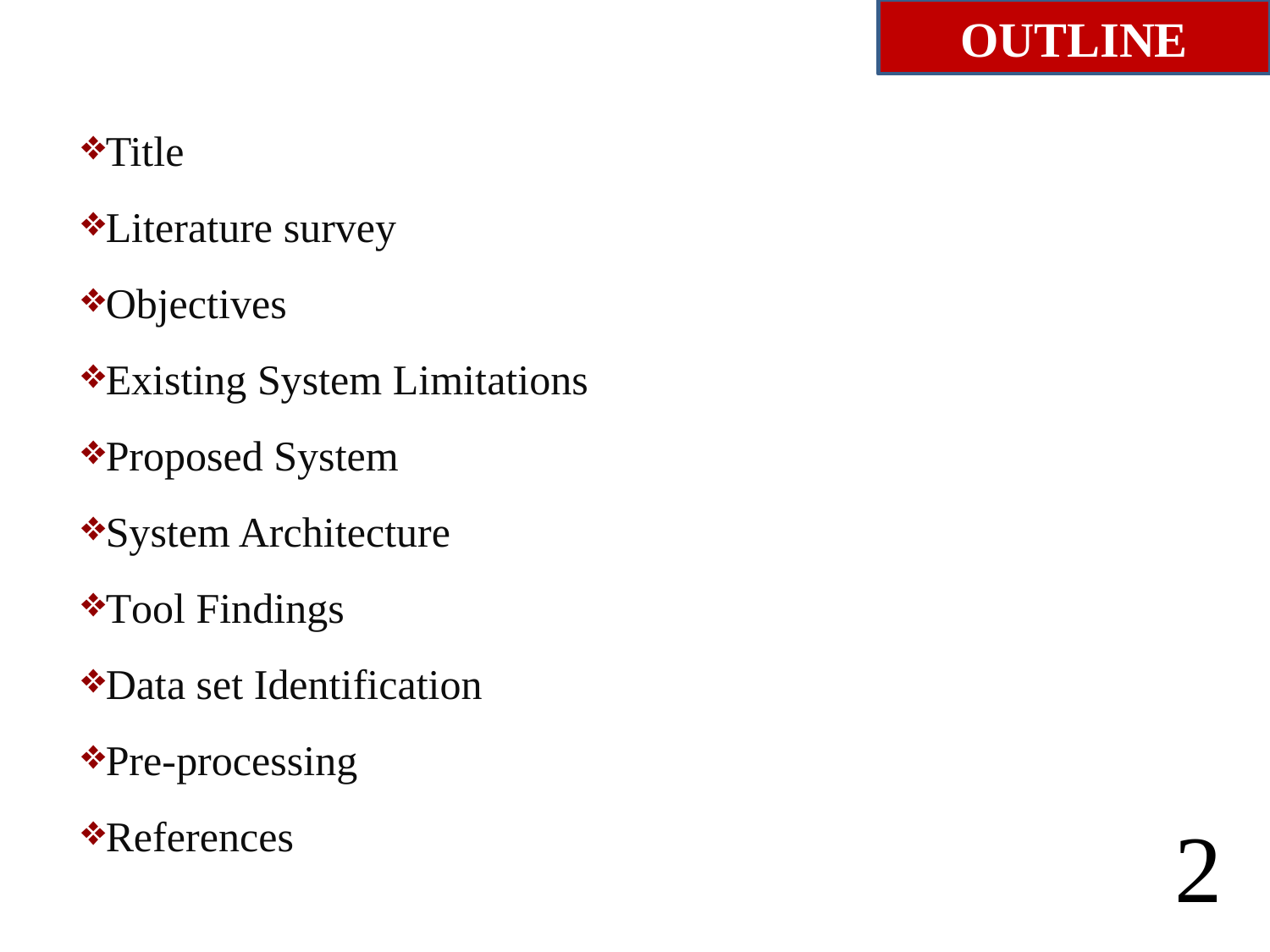

OUTLINE
Title
Literature survey
Objectives
Existing System Limitations
Proposed System
System Architecture
Tool Findings
Data set Identification
Pre-processing
References
2